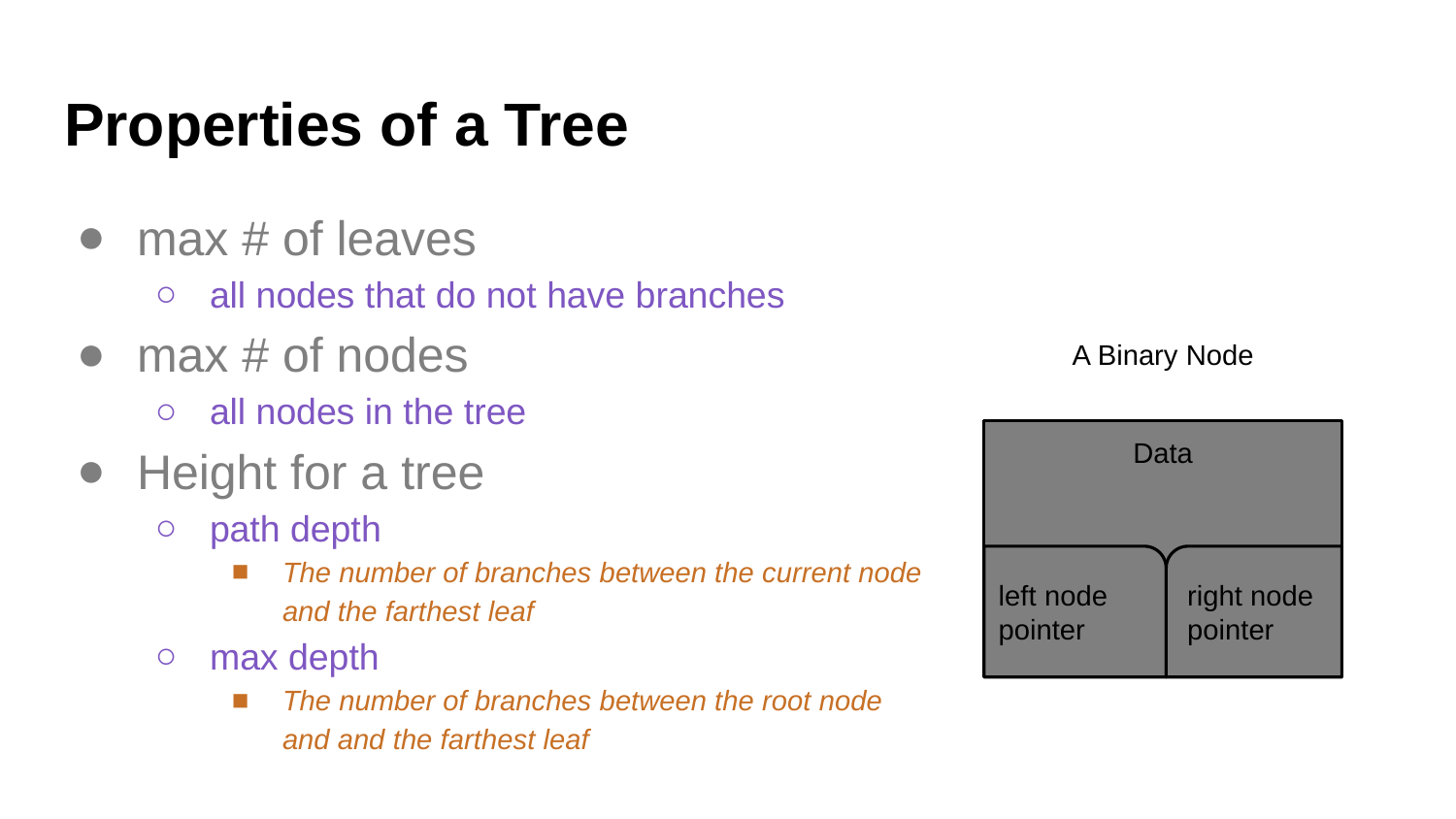

# Properties of a Tree
max # of leaves
all nodes that do not have branches
max # of nodes
all nodes in the tree
Height for a tree
path depth
The number of branches between the current node and the farthest leaf
max depth
The number of branches between the root node and and the farthest leaf

A Binary Node
Data
left node pointer
right node pointer